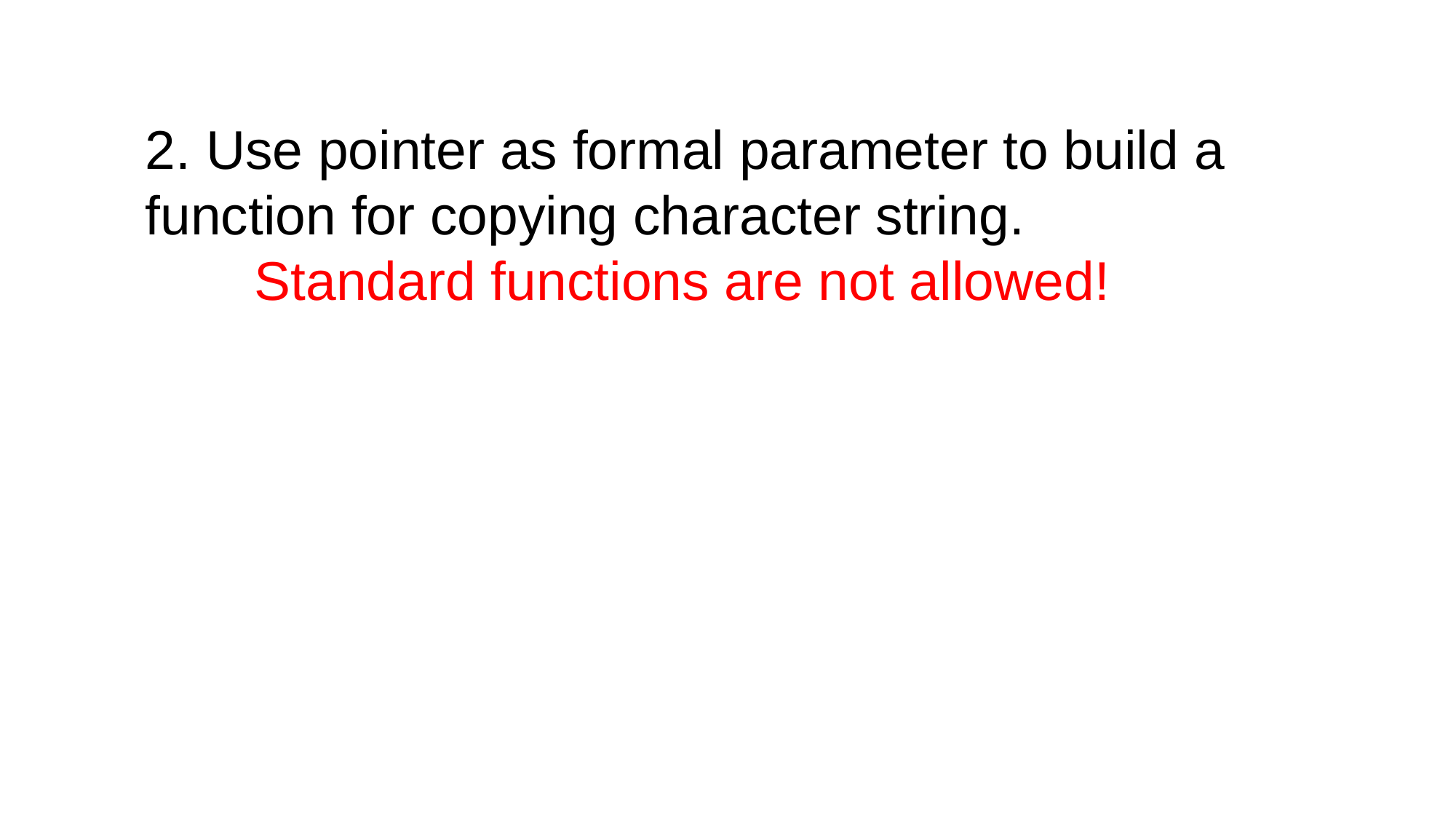

2. Use pointer as formal parameter to build a function for copying character string.
	Standard functions are not allowed!